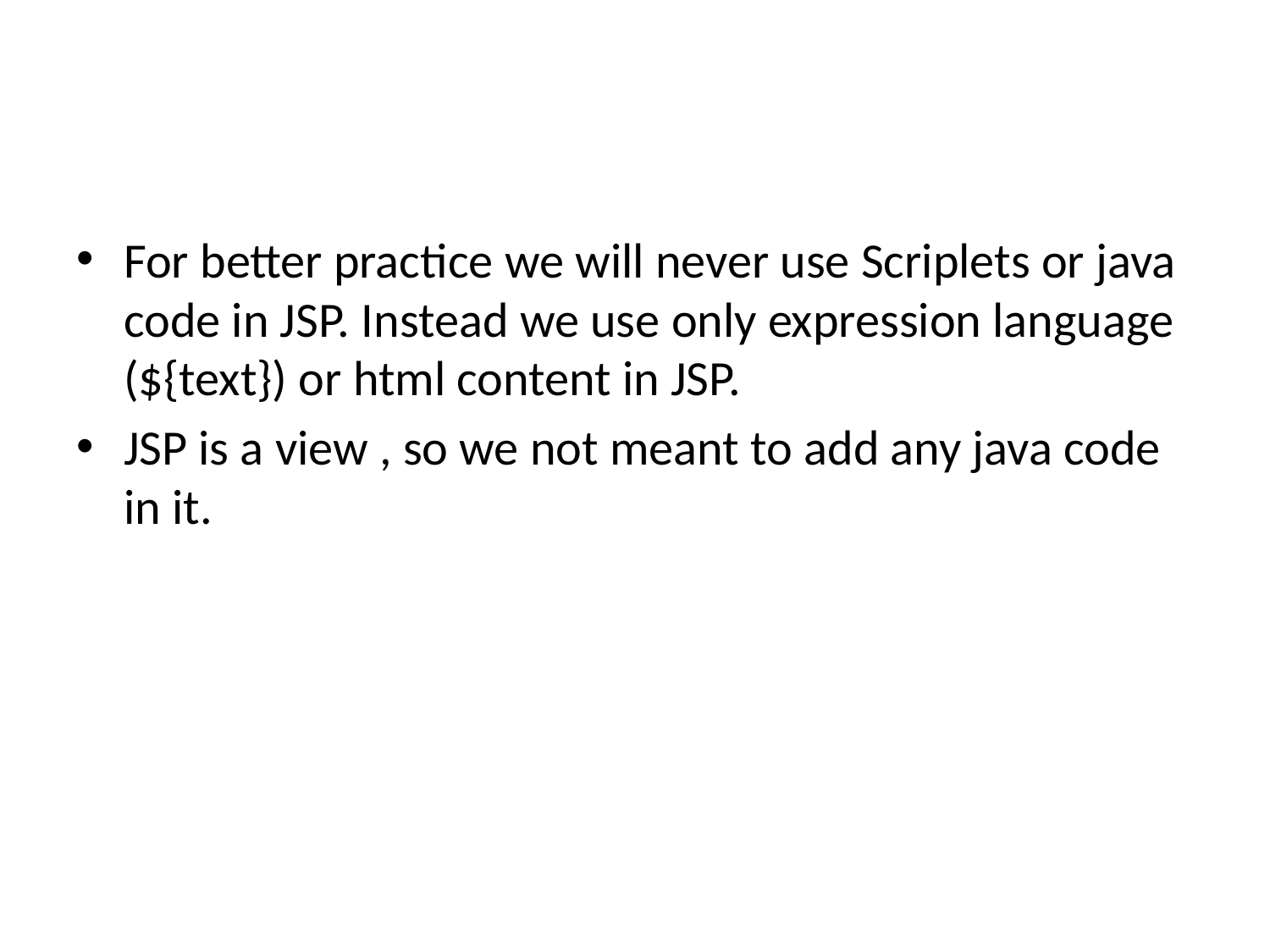

#
For better practice we will never use Scriplets or java code in JSP. Instead we use only expression language (${text}) or html content in JSP.
JSP is a view , so we not meant to add any java code in it.